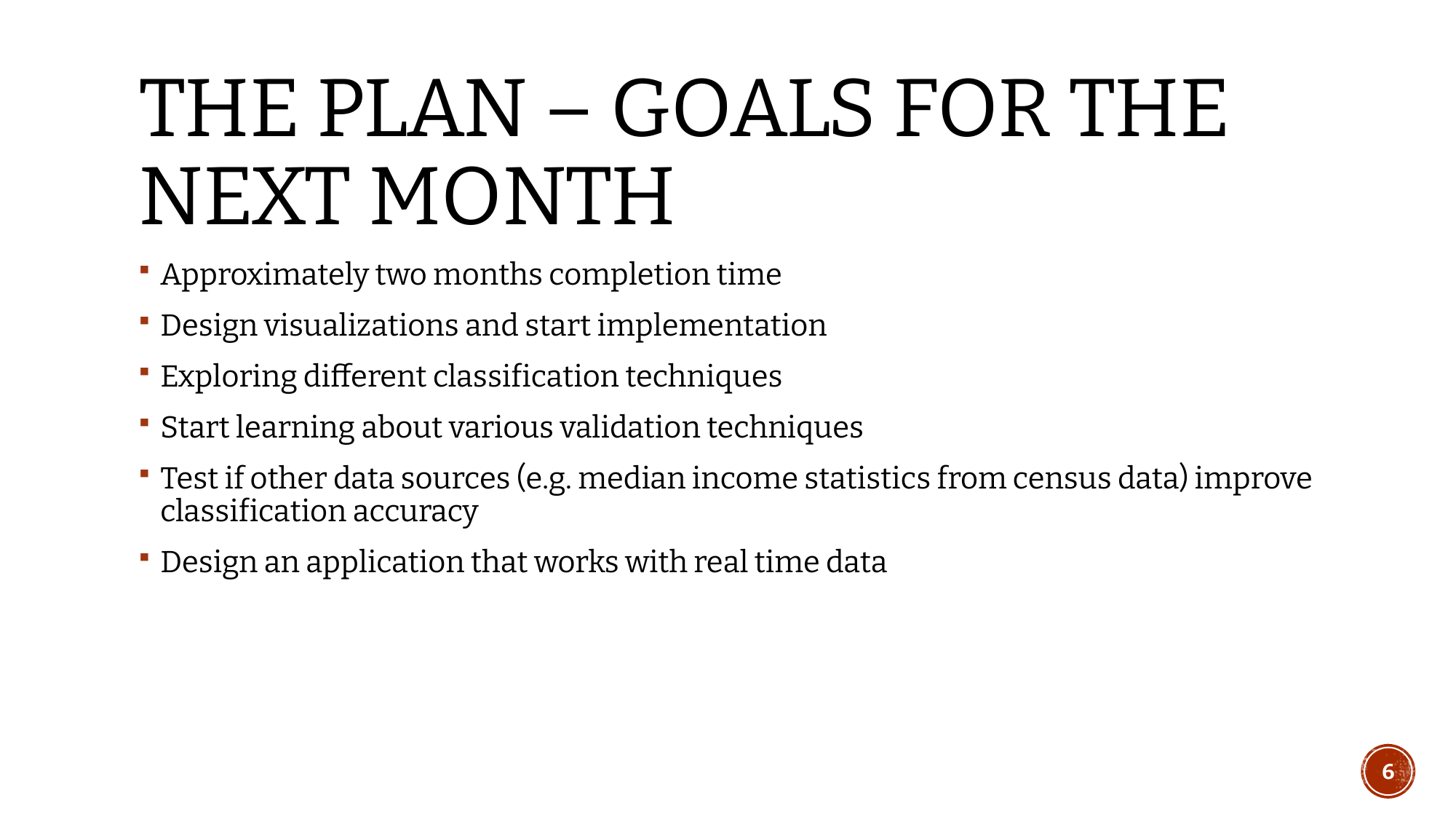

# The plan – Goals for the next Month
Approximately two months completion time
Design visualizations and start implementation
Exploring different classification techniques
Start learning about various validation techniques
Test if other data sources (e.g. median income statistics from census data) improve classification accuracy
Design an application that works with real time data
6